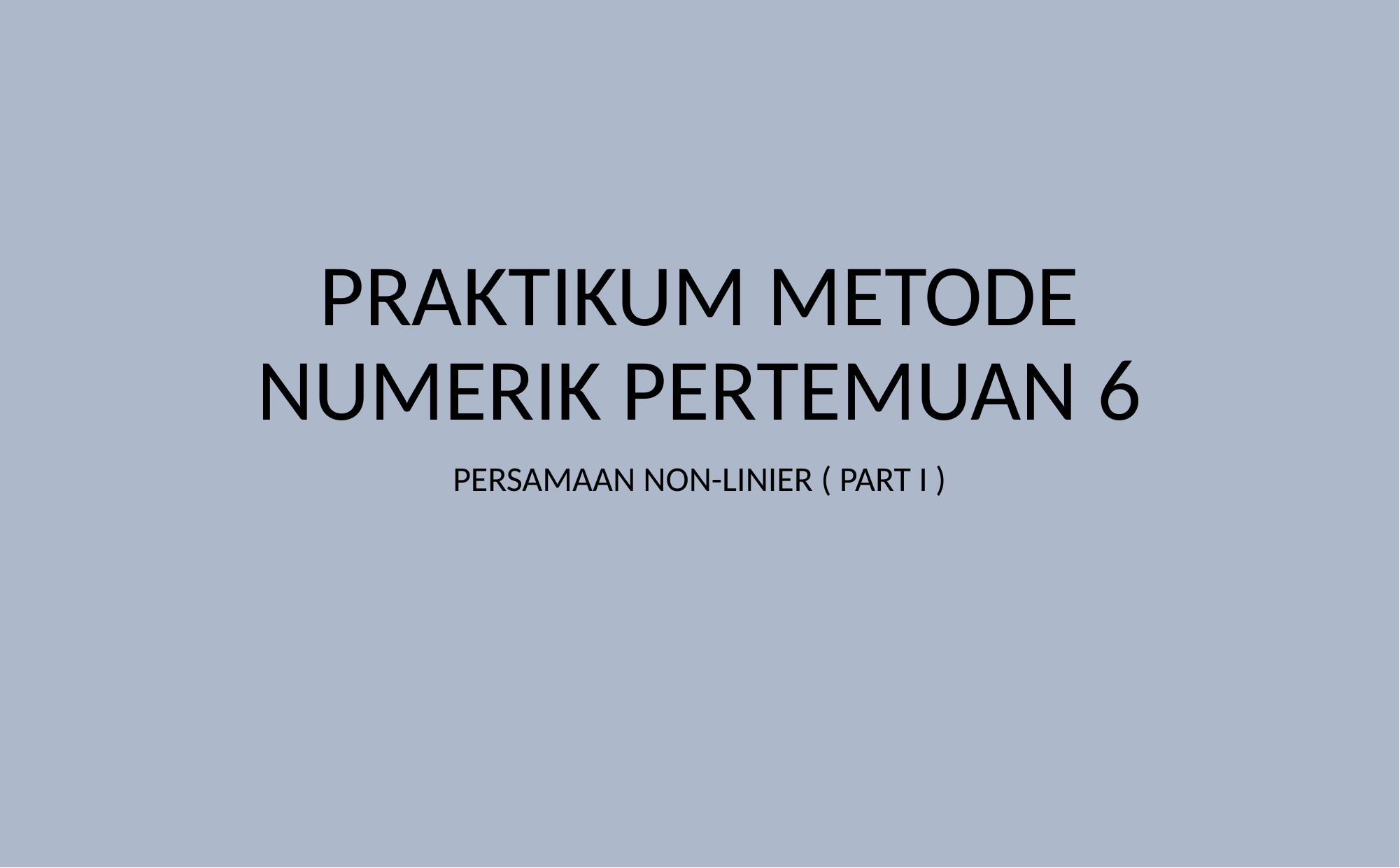

# PRAKTIKUM METODE NUMERIK PERTEMUAN 6
PERSAMAAN NON-LINIER ( PART I )